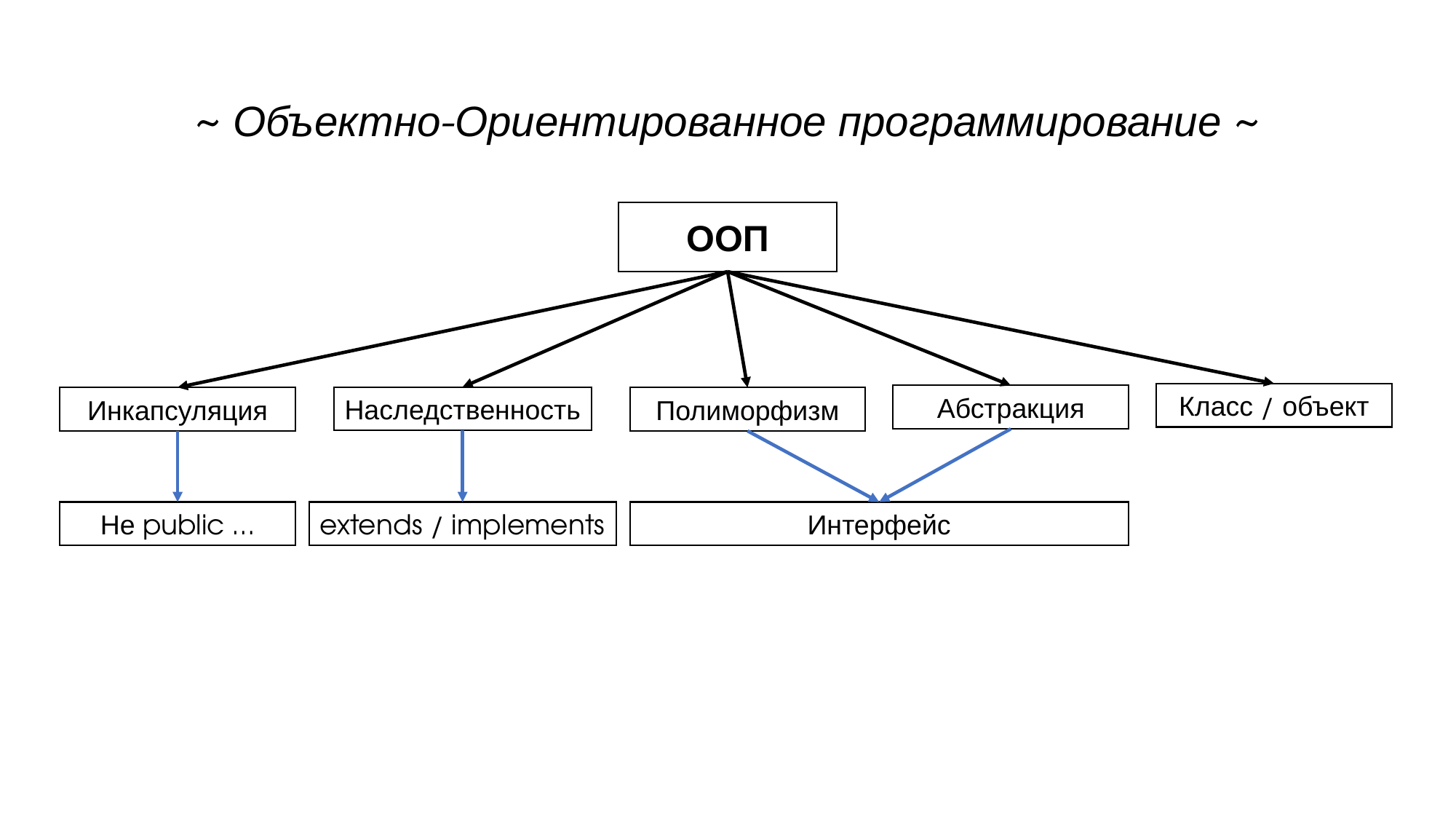

# ~ Объектно-Ориентированное программирование ~
ООП
Класс / объект
Абстракция
Наследственность
Инкапсуляция
Полиморфизм
Не public …
extends / implements
Интерфейс